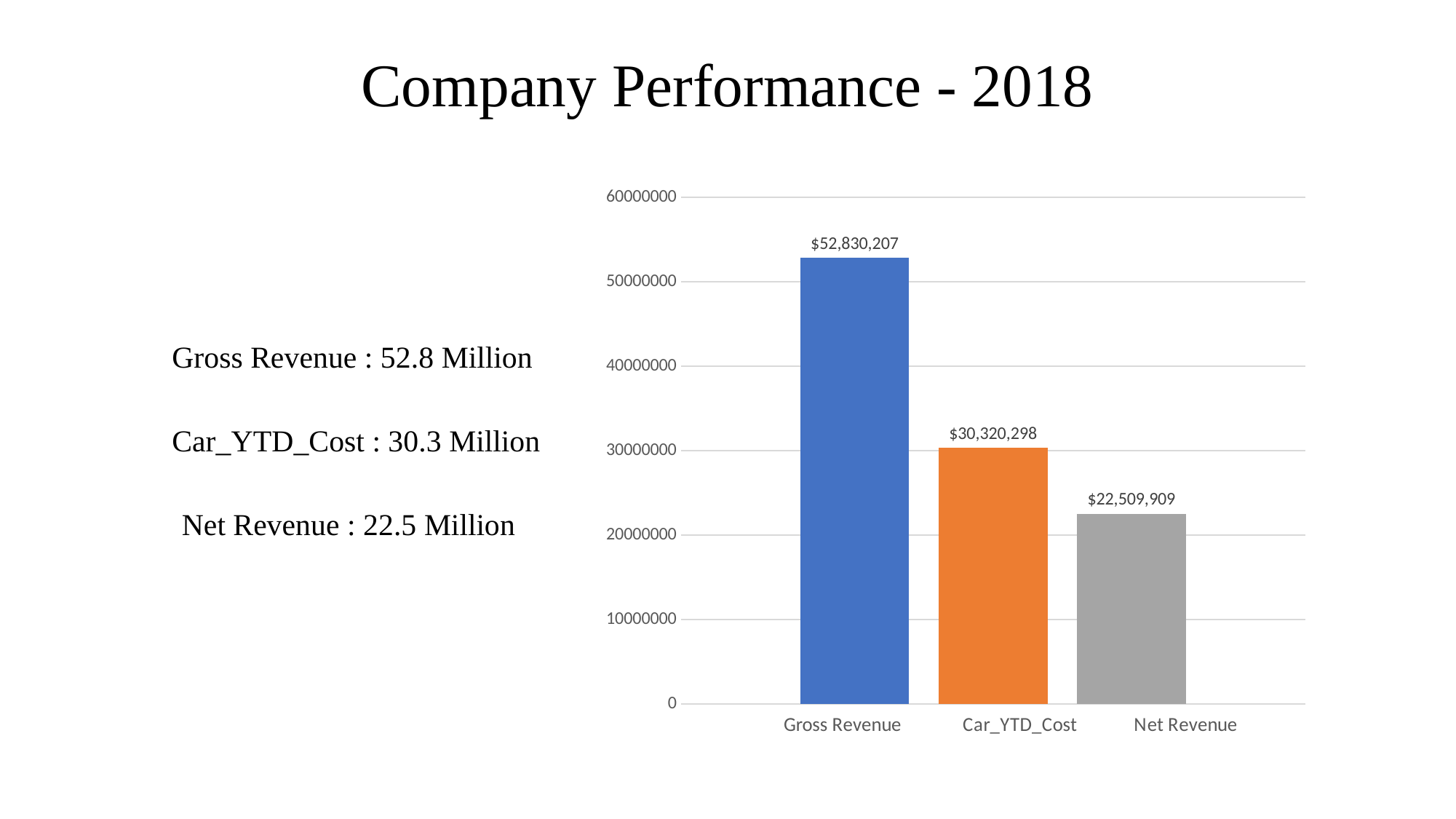

# Company Performance - 2018

### Chart

| Category | Sum of Gross _Revenue | Sum of Car_YTD_Cost | Sum of Net revenue  |
|---|---|---|---|
| Total | 52830207.0 | 30320297.920000054 | 22509909.0799999 |
Gross Revenue : 52.8 Million

 Car_YTD_Cost : 30.3 Million

Net Revenue : 22.5 Million